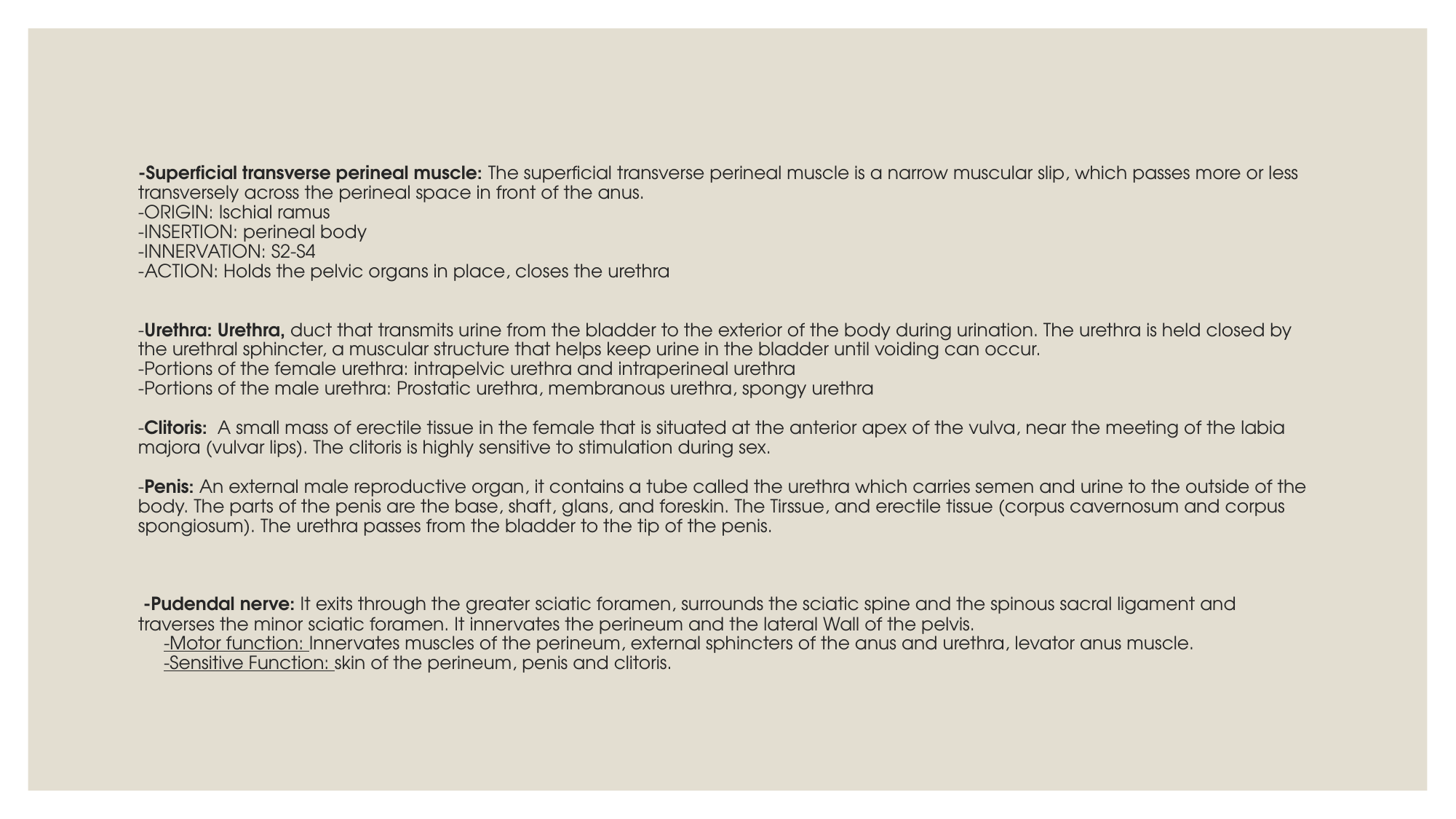

# -Superficial transverse perineal muscle: The superficial transverse perineal muscle is a narrow muscular slip, which passes more or less transversely across the perineal space in front of the anus. -ORIGIN: Ischial ramus -INSERTION: perineal body -INNERVATION: S2-S4 -ACTION: Holds the pelvic organs in place, closes the urethra     -Urethra: Urethra, duct that transmits urine from the bladder to the exterior of the body during urination. The urethra is held closed by the urethral sphincter, a muscular structure that helps keep urine in the bladder until voiding can occur. -Portions of the female urethra: intrapelvic urethra and intraperineal urethra -Portions of the male urethra: Prostatic urethra, membranous urethra, spongy urethra   -Clitoris:  A small mass of erectile tissue in the female that is situated at the anterior apex of the vulva, near the meeting of the labia majora (vulvar lips). The clitoris is highly sensitive to stimulation during sex.   -Penis: An external male reproductive organ, it contains a tube called the urethra which carries semen and urine to the outside of the body. The parts of the penis are the base, shaft, glans, and foreskin. The Tirssue, and erectile tissue (corpus cavernosum and corpus spongiosum). The urethra passes from the bladder to the tip of the penis.     -Pudendal nerve: It exits through the greater sciatic foramen, surrounds the sciatic spine and the spinous sacral ligament and traverses the minor sciatic foramen. It innervates the perineum and the lateral Wall of the pelvis. -Motor function: Innervates muscles of the perineum, external sphincters of the anus and urethra, levator anus muscle. -Sensitive Function: skin of the perineum, penis and clitoris.